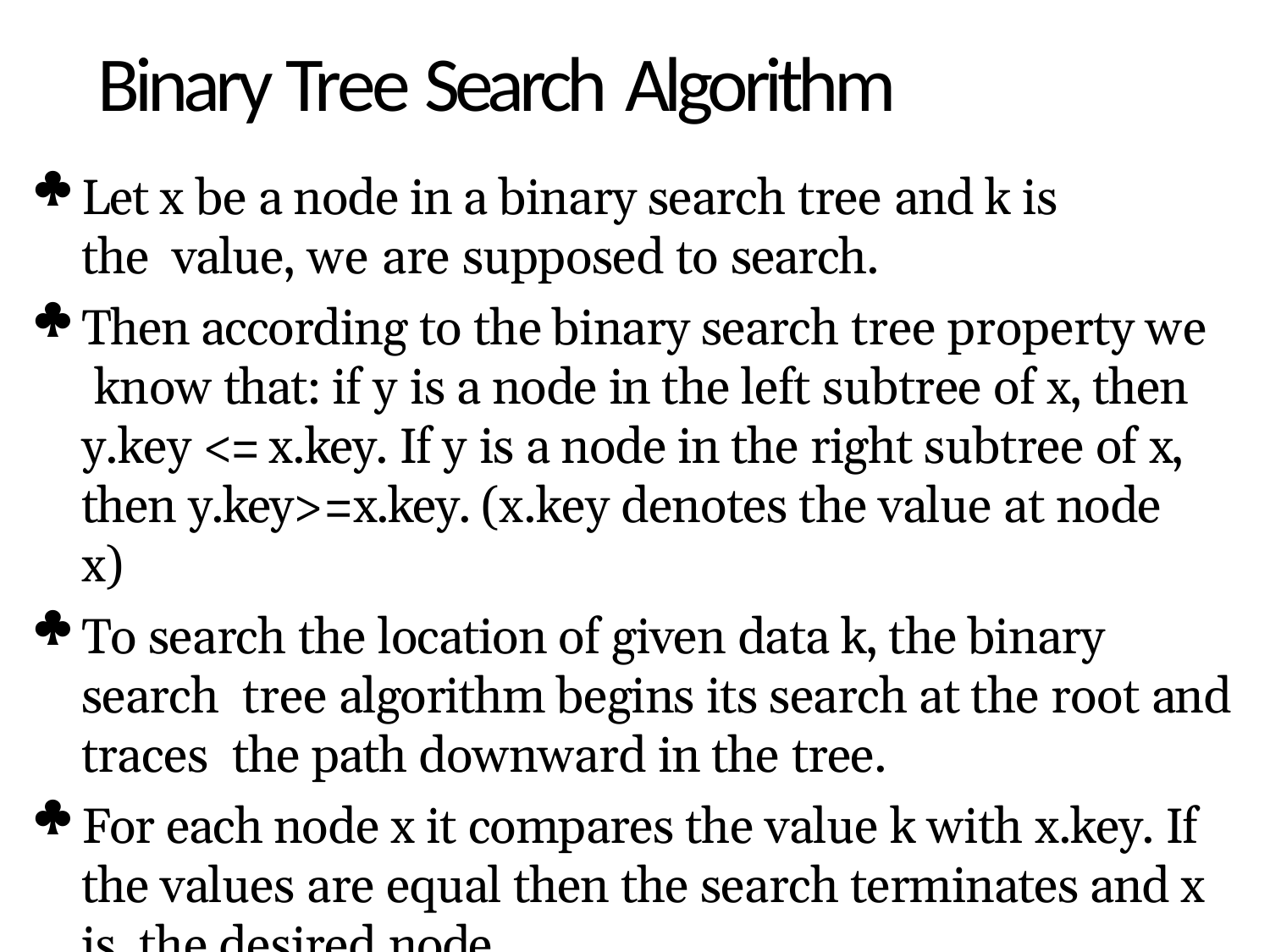

# Binary Tree Search Algorithm
Let x be a node in a binary search tree and k is the  value, we are supposed to search.
Then according to the binary search tree property we  know that: if y is a node in the left subtree of x, then  y.key <= x.key. If y is a node in the right subtree of x,  then y.key>=x.key. (x.key denotes the value at node x)
To search the location of given data k, the binary search  tree algorithm begins its search at the root and traces  the path downward in the tree.
For each node x it compares the value k with x.key. If  the values are equal then the search terminates and x is  the desired node.